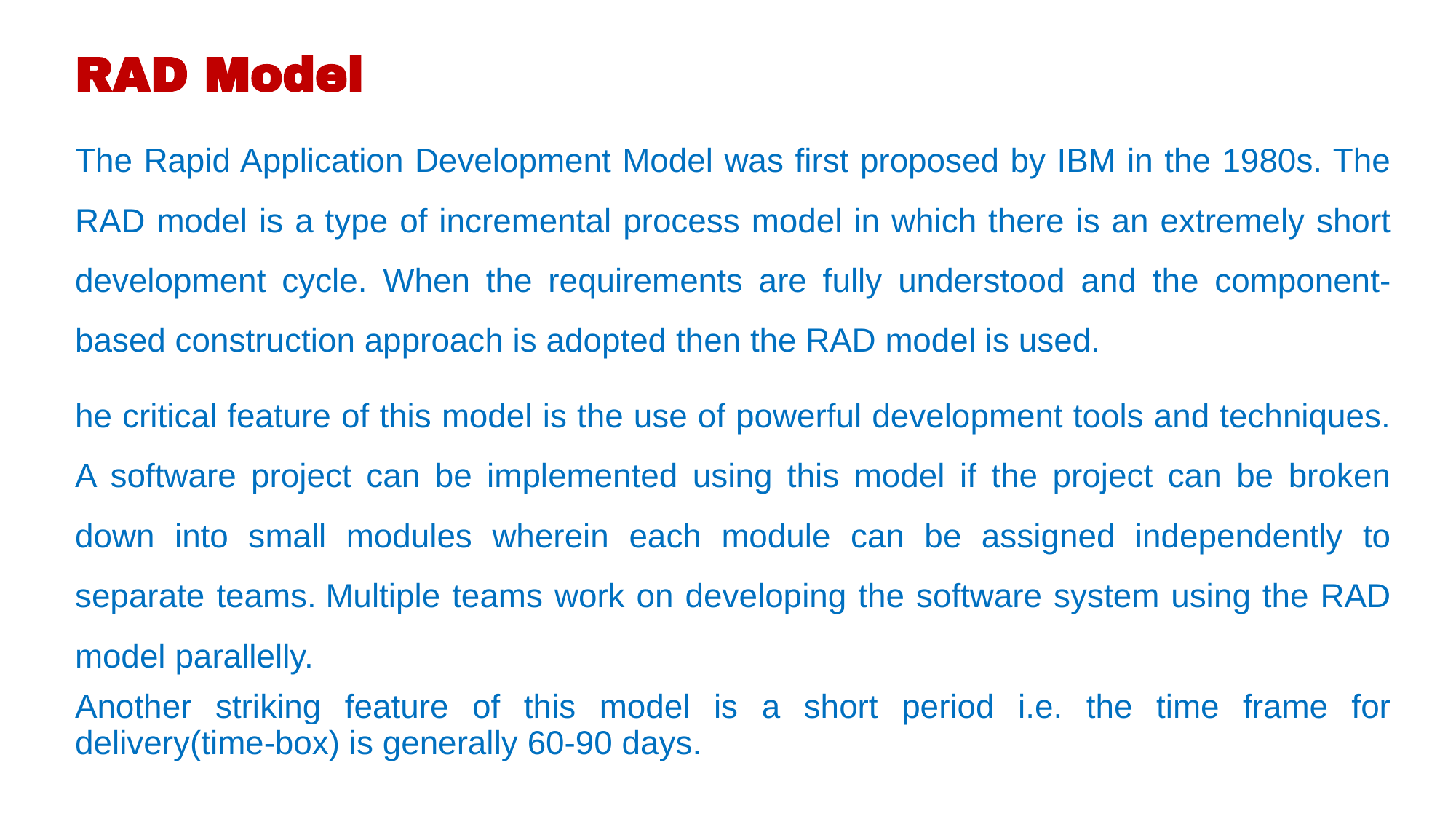

# RAD Model
The Rapid Application Development Model was first proposed by IBM in the 1980s. The RAD model is a type of incremental process model in which there is an extremely short development cycle. When the requirements are fully understood and the component-based construction approach is adopted then the RAD model is used.
he critical feature of this model is the use of powerful development tools and techniques. A software project can be implemented using this model if the project can be broken down into small modules wherein each module can be assigned independently to separate teams. Multiple teams work on developing the software system using the RAD model parallelly.
Another striking feature of this model is a short period i.e. the time frame for delivery(time-box) is generally 60-90 days.